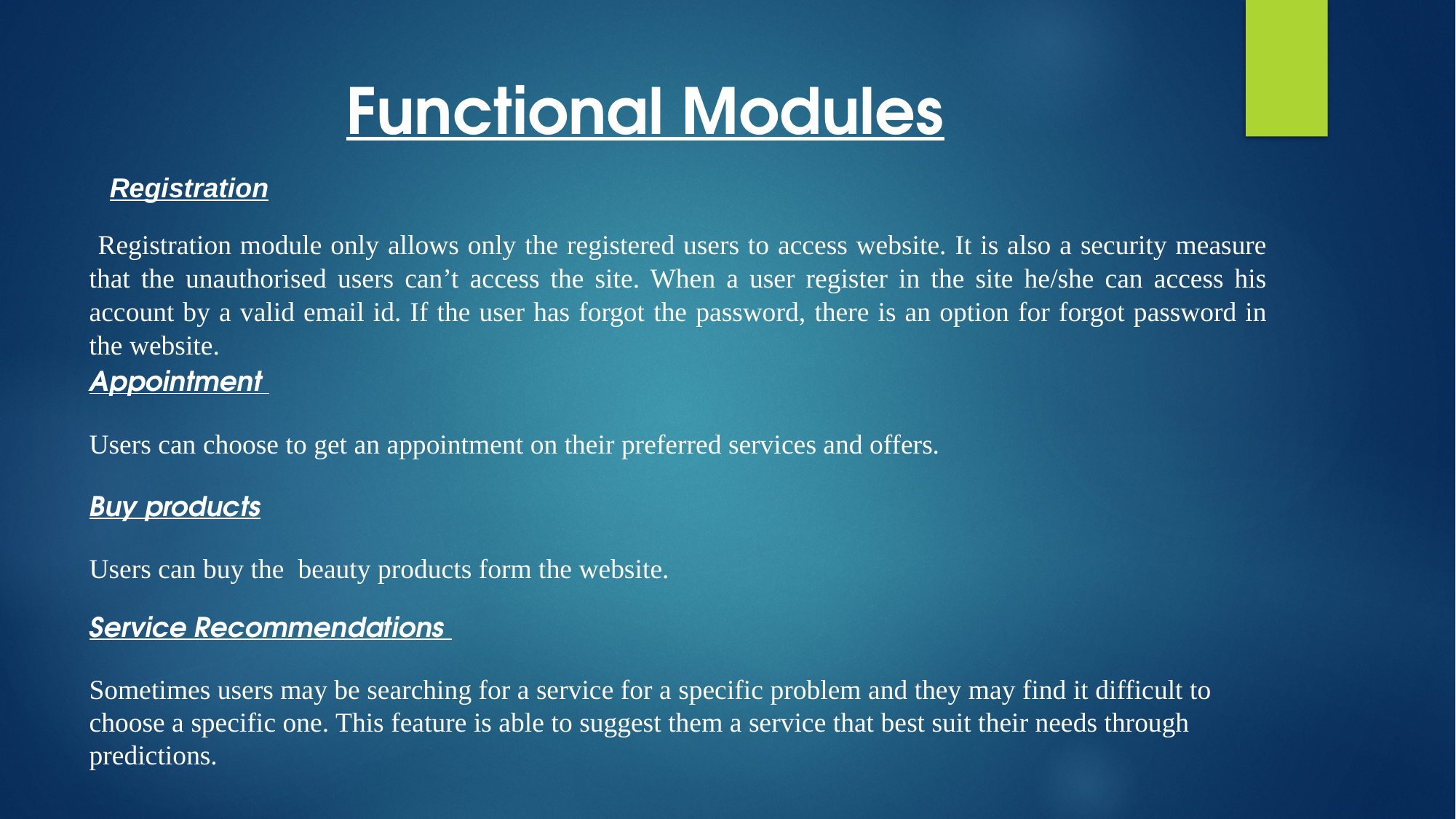

# Functional Modules
Registration
 Registration module only allows only the registered users to access website. It is also a security measure that the unauthorised users can’t access the site. When a user register in the site he/she can access his account by a valid email id. If the user has forgot the password, there is an option for forgot password in the website.
Appointment

Users can choose to get an appointment on their preferred services and offers.

Buy products

Users can buy the  beauty products form the website.

Service Recommendations

Sometimes users may be searching for a service for a specific problem and they may find it difficult to choose a specific one. This feature is able to suggest them a service that best suit their needs through predictions.